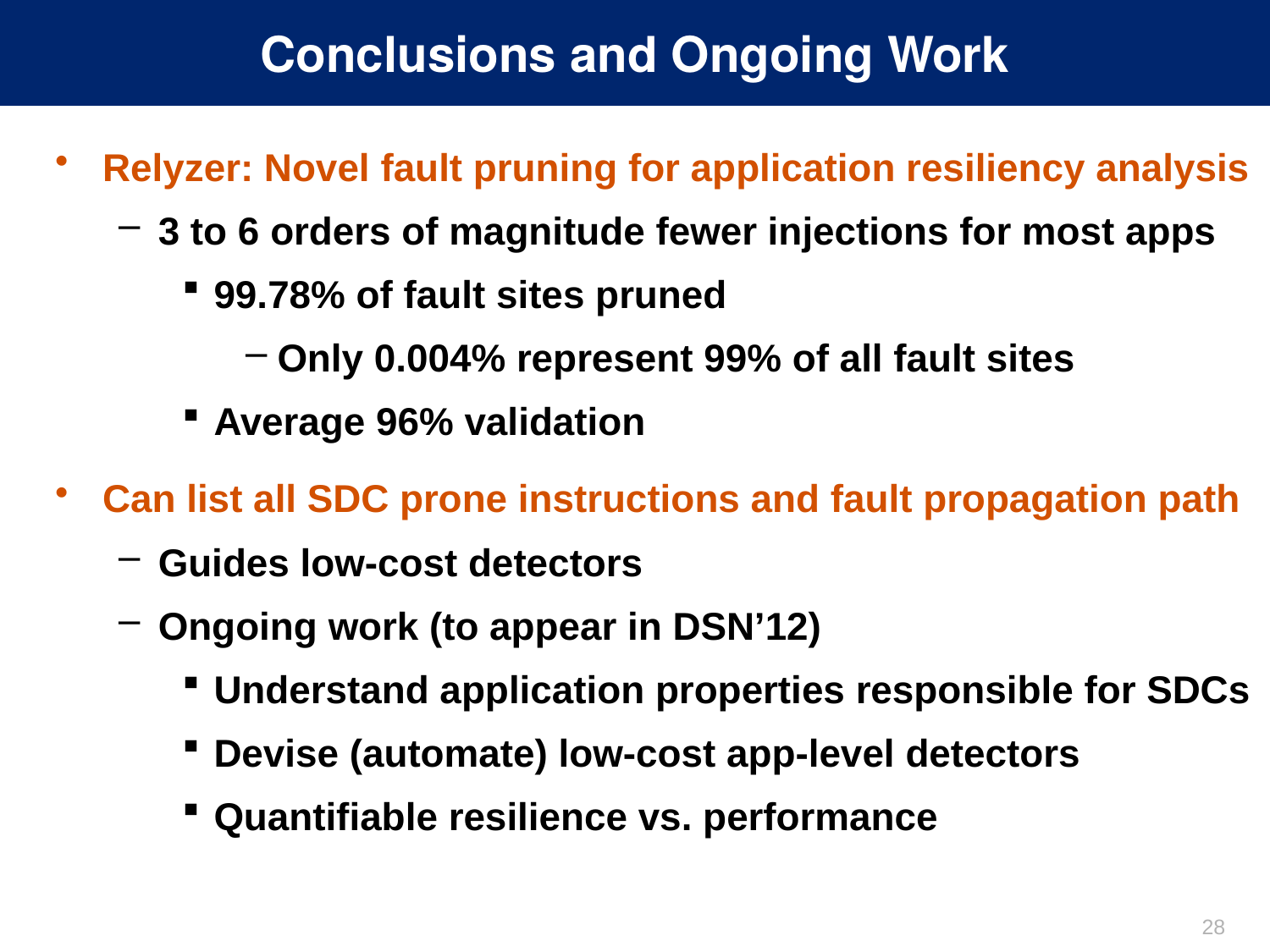

# Conclusions and Ongoing Work
Relyzer: Novel fault pruning for application resiliency analysis
3 to 6 orders of magnitude fewer injections for most apps
99.78% of fault sites pruned
Only 0.004% represent 99% of all fault sites
Average 96% validation
Can list all SDC prone instructions and fault propagation path
Guides low-cost detectors
Ongoing work (to appear in DSN’12)
Understand application properties responsible for SDCs
Devise (automate) low-cost app-level detectors
Quantifiable resilience vs. performance

28